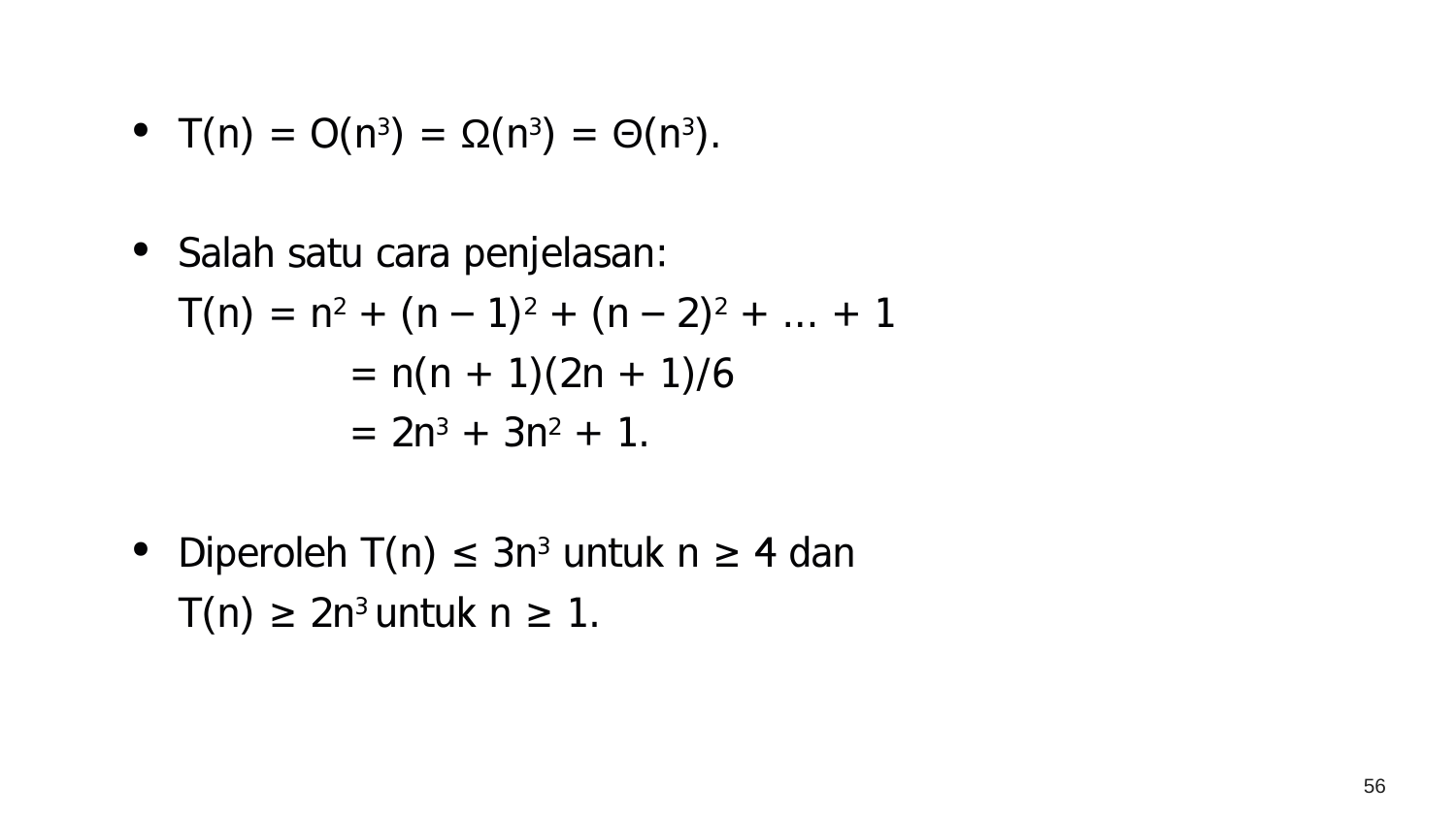

T(n) = O(n3) = Ω(n3) = Θ(n3).

Salah satu cara penjelasan:
	T(n) = n2 + (n – 1)2 + (n – 2)2 + ... + 1
		  = n(n + 1)(2n + 1)/6
		  = 2n3 + 3n2 + 1.

Diperoleh T(n) ≤ 3n3 untuk n ≥ 4 dan
	T(n) ≥ 2n3 untuk n ≥ 1.
56